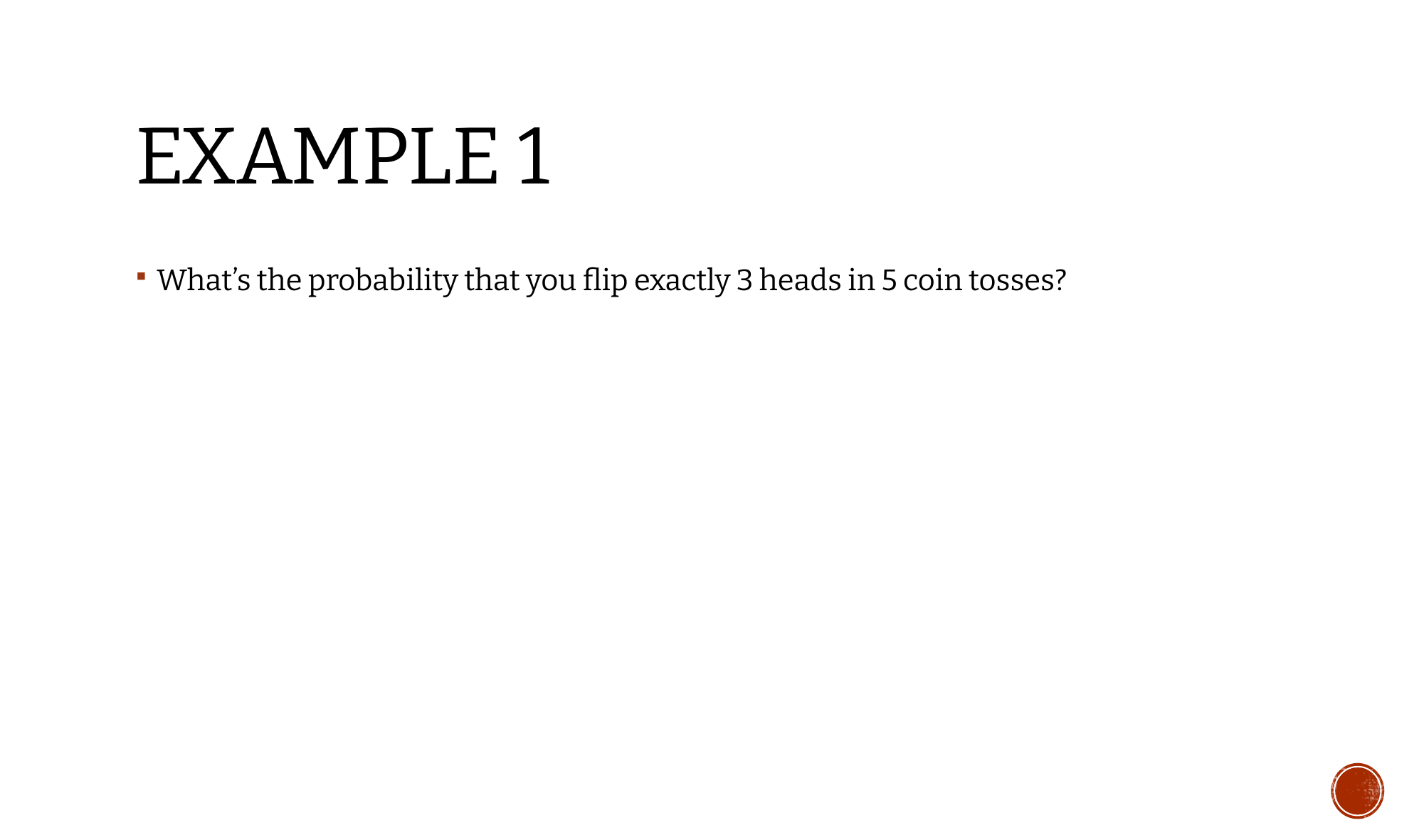

# Example 1
What’s the probability that you flip exactly 3 heads in 5 coin tosses?